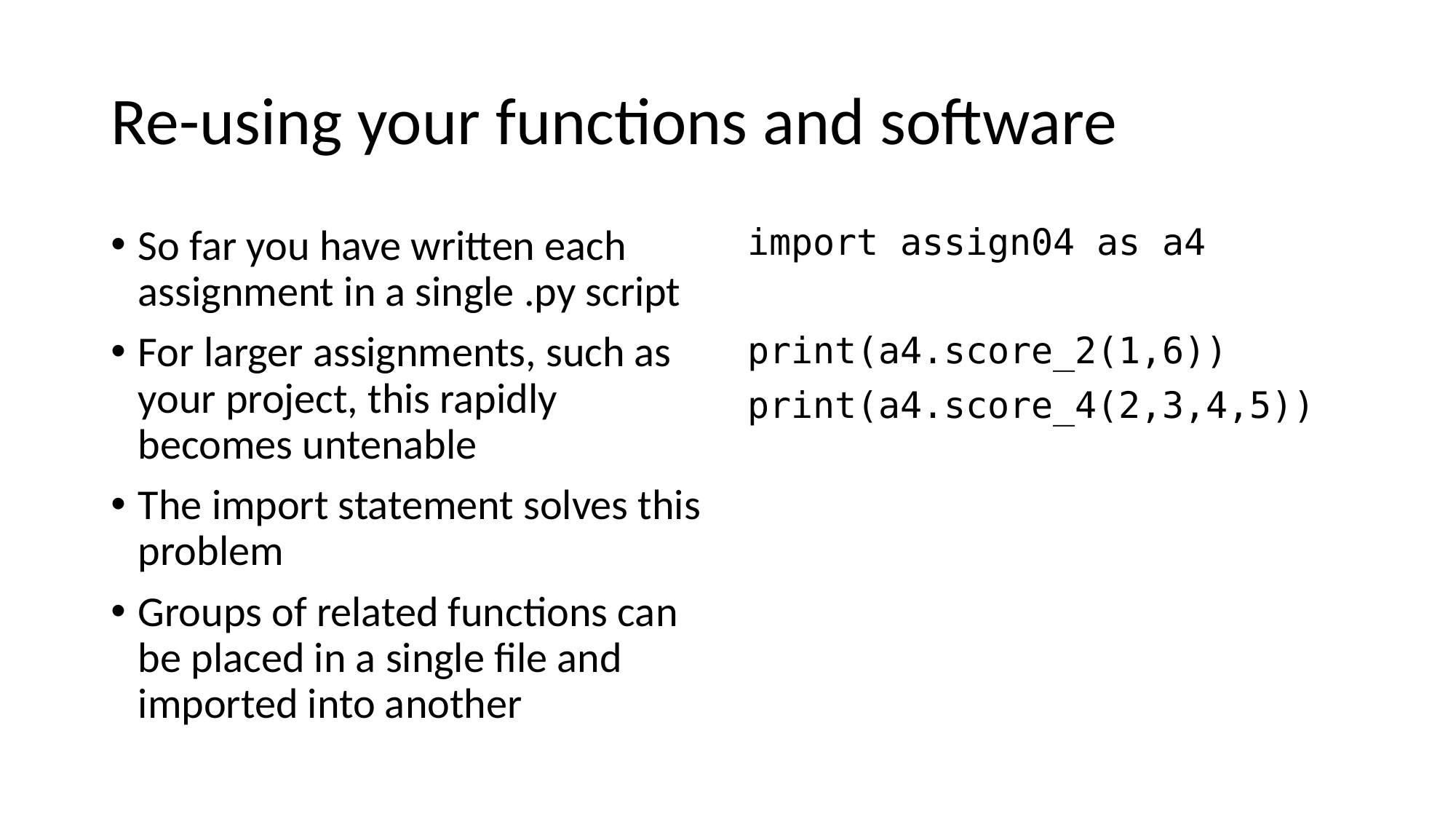

# Re-using your functions and software
So far you have written each assignment in a single .py script
For larger assignments, such as your project, this rapidly becomes untenable
The import statement solves this problem
Groups of related functions can be placed in a single file and imported into another
import assign04 as a4

print(a4.score_2(1,6))
print(a4.score_4(2,3,4,5))